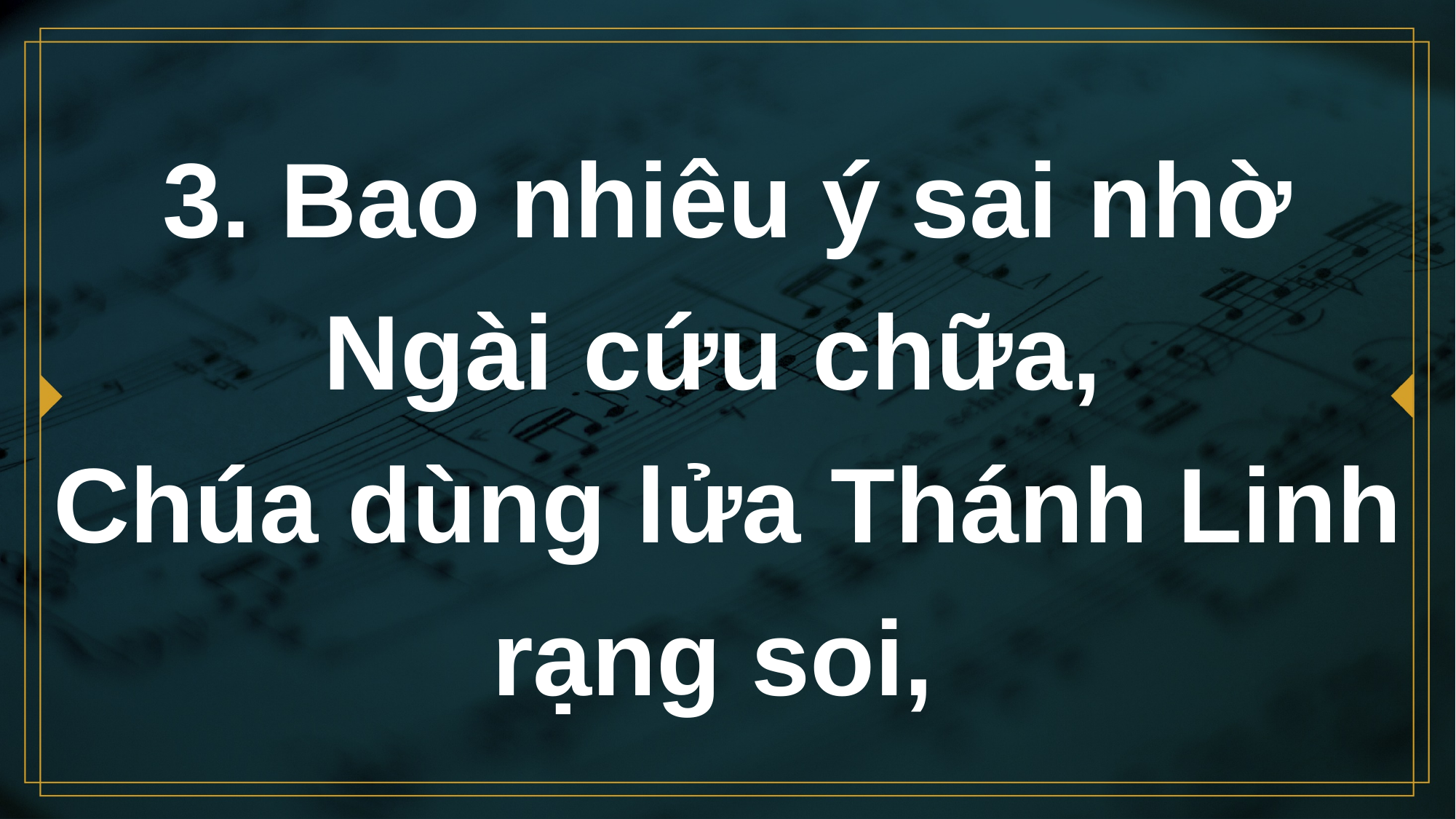

# 3. Bao nhiêu ý sai nhờ Ngài cứu chữa, Chúa dùng lửa Thánh Linh rạng soi,